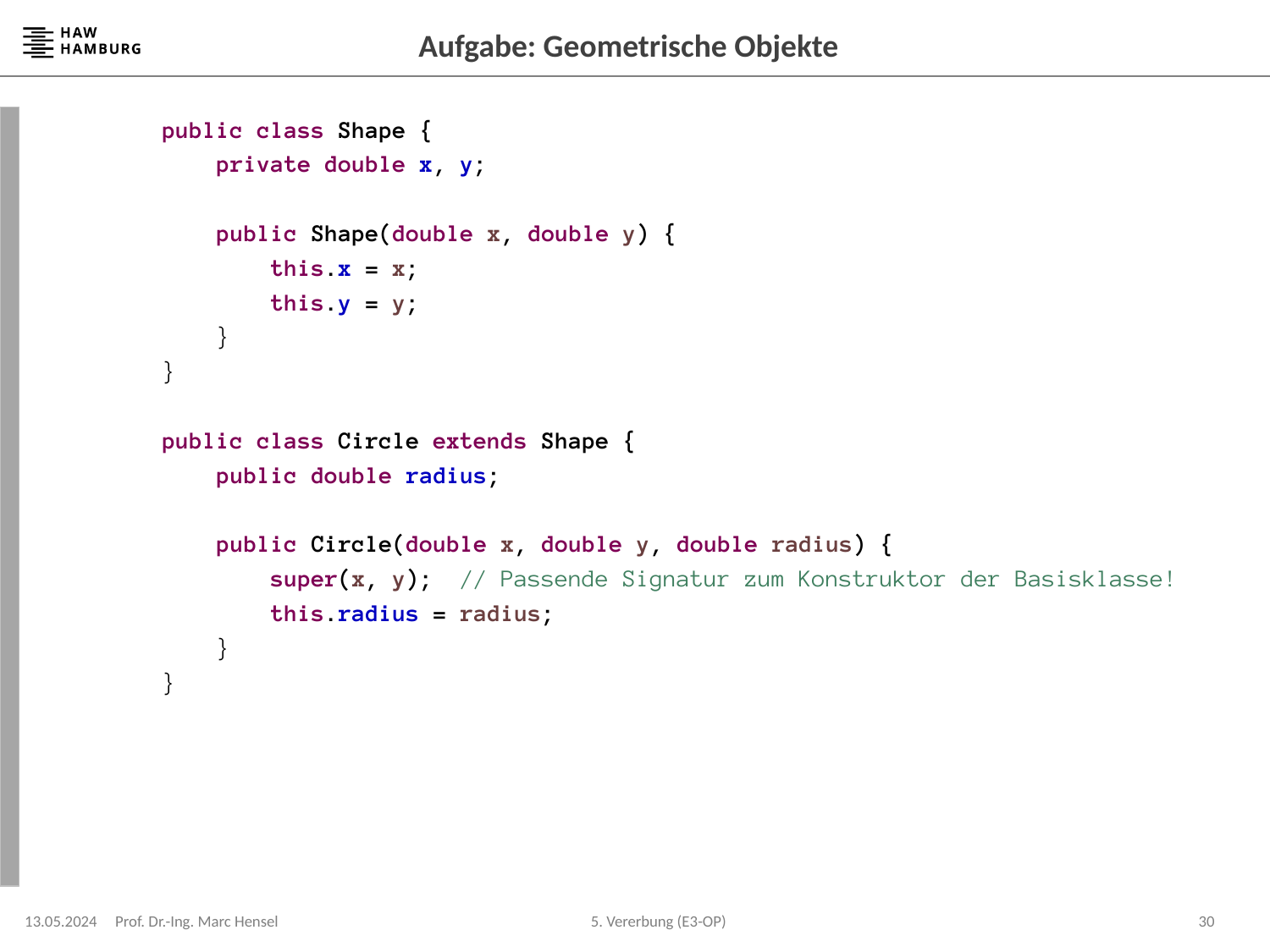

# Aufgabe: Geometrische Objekte
	public class Shape {
	    private double x, y;

	    public Shape(double x, double y) {
	        this.x = x;
	        this.y = y;
	    }
	}

	public class Circle extends Shape {
	    public double radius;

	    public Circle(double x, double y, double radius) {
	        super(x, y);  // Passende Signatur zum Konstruktor der Basisklasse!
	        this.radius = radius;
	    }
	}
13.05.2024
Prof. Dr.-Ing. Marc Hensel
30